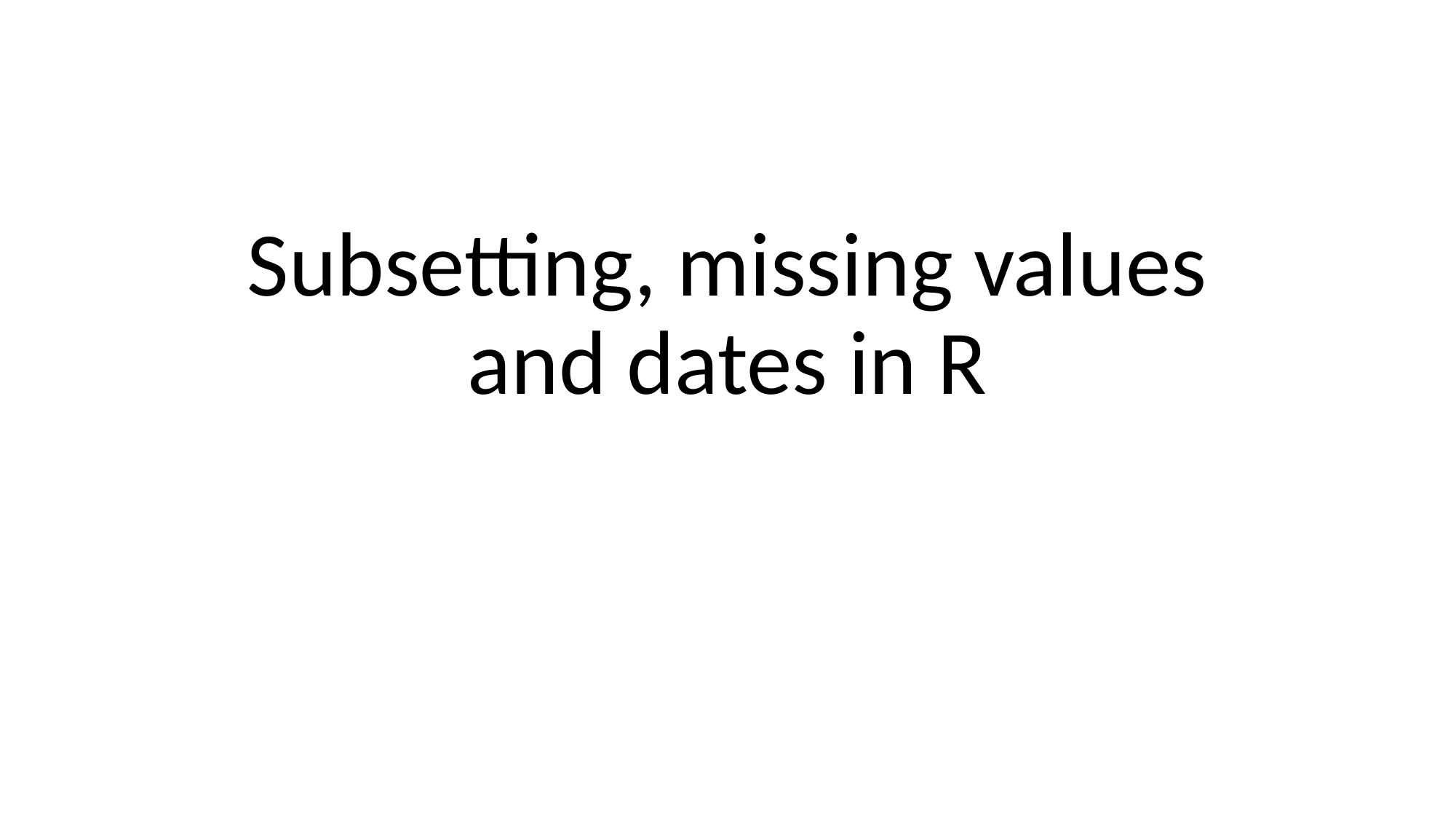

# Subsetting, missing values and dates in R